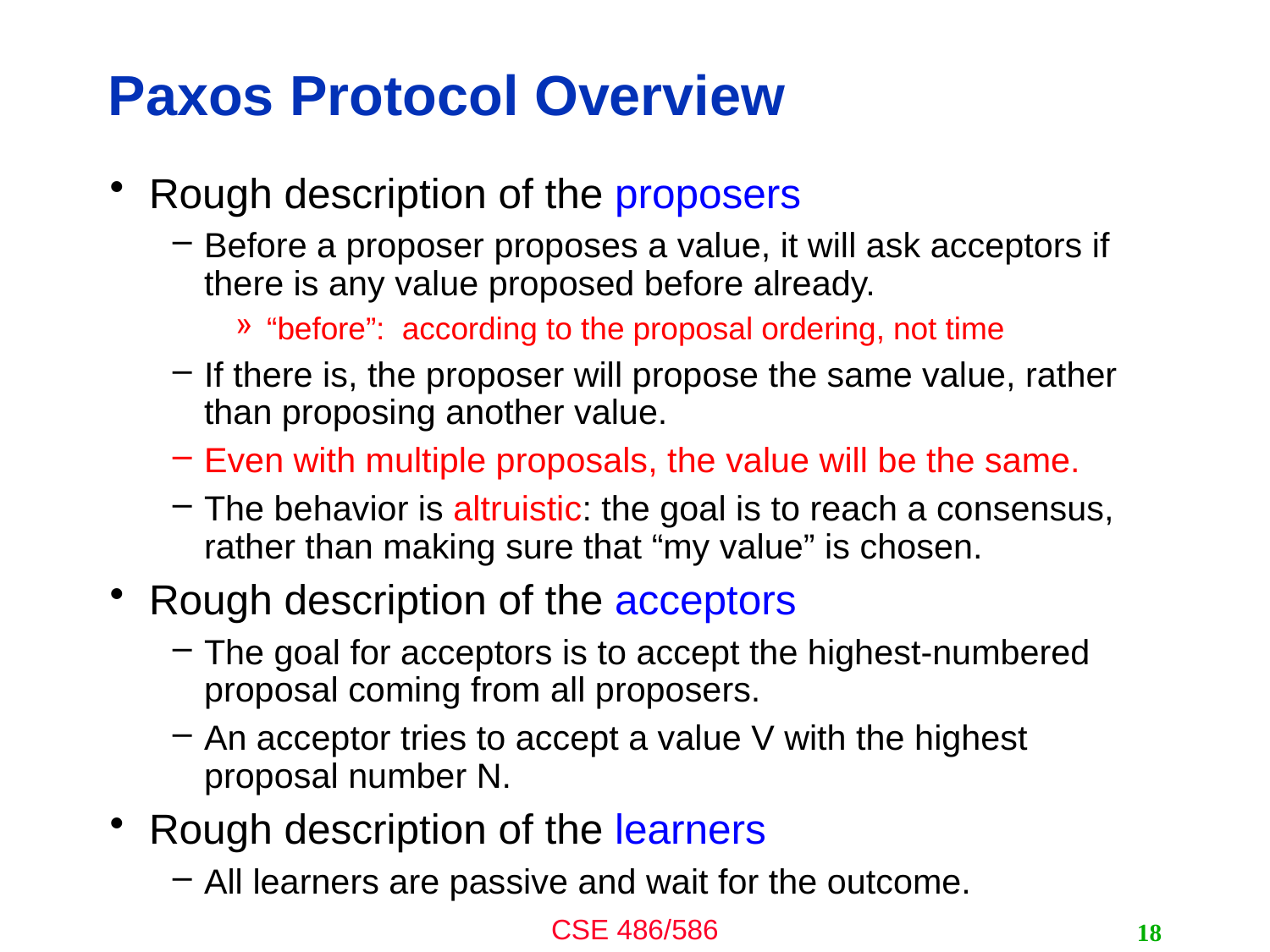

# Paxos Protocol Overview
Rough description of the proposers
Before a proposer proposes a value, it will ask acceptors if there is any value proposed before already.
“before”:  according to the proposal ordering, not time
If there is, the proposer will propose the same value, rather than proposing another value.
Even with multiple proposals, the value will be the same.
The behavior is altruistic: the goal is to reach a consensus, rather than making sure that “my value” is chosen.
Rough description of the acceptors
The goal for acceptors is to accept the highest-numbered proposal coming from all proposers.
An acceptor tries to accept a value V with the highest proposal number N.
Rough description of the learners
All learners are passive and wait for the outcome.
18